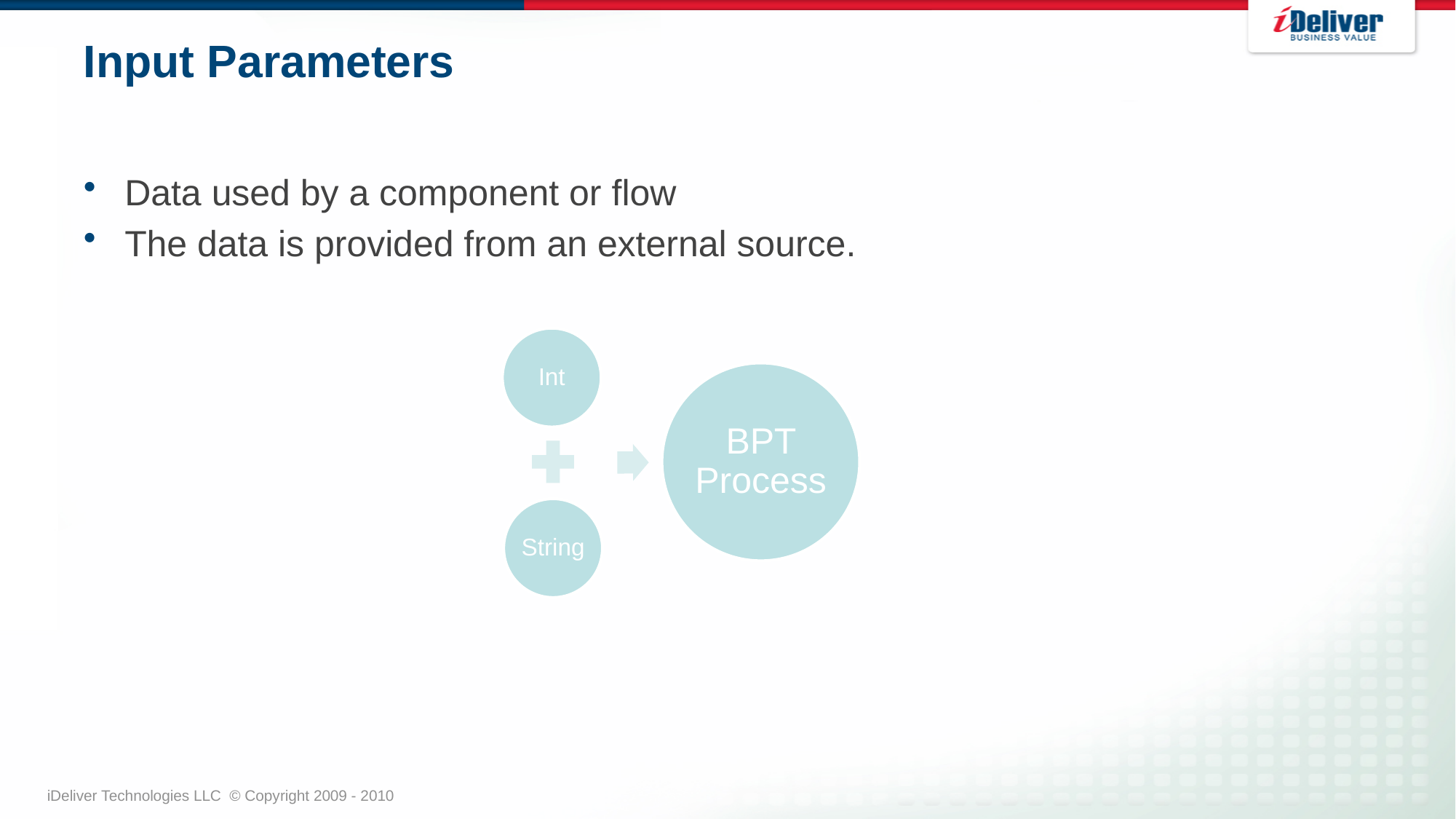

# Input Parameters
Data used by a component or flow
The data is provided from an external source.

Int

String

BPT Process